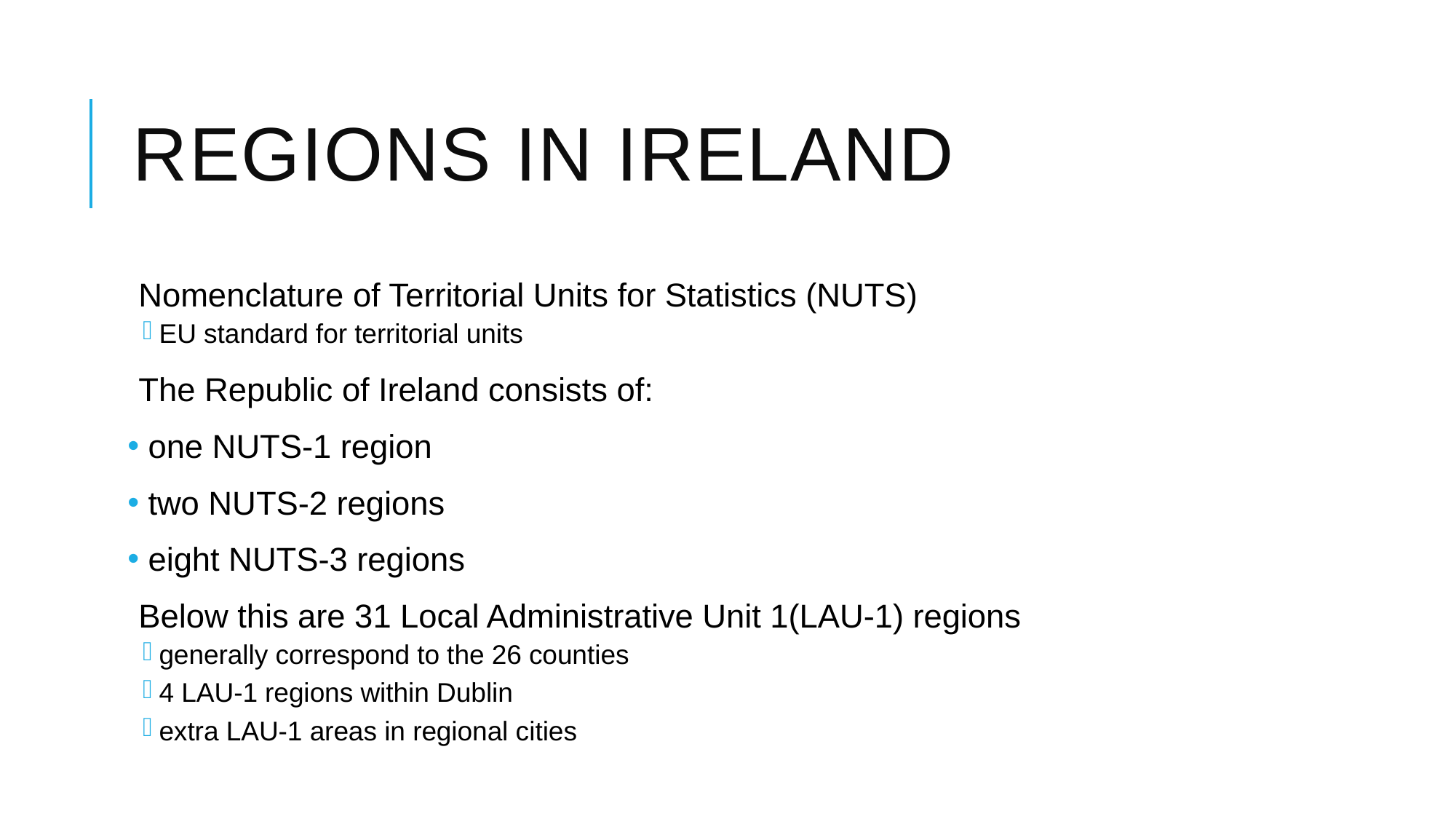

# Regions in Ireland
Nomenclature of Territorial Units for Statistics (NUTS)
EU standard for territorial units
The Republic of Ireland consists of:
 one NUTS-1 region
 two NUTS-2 regions
 eight NUTS-3 regions
Below this are 31 Local Administrative Unit 1(LAU-1) regions
generally correspond to the 26 counties
4 LAU-1 regions within Dublin
extra LAU-1 areas in regional cities